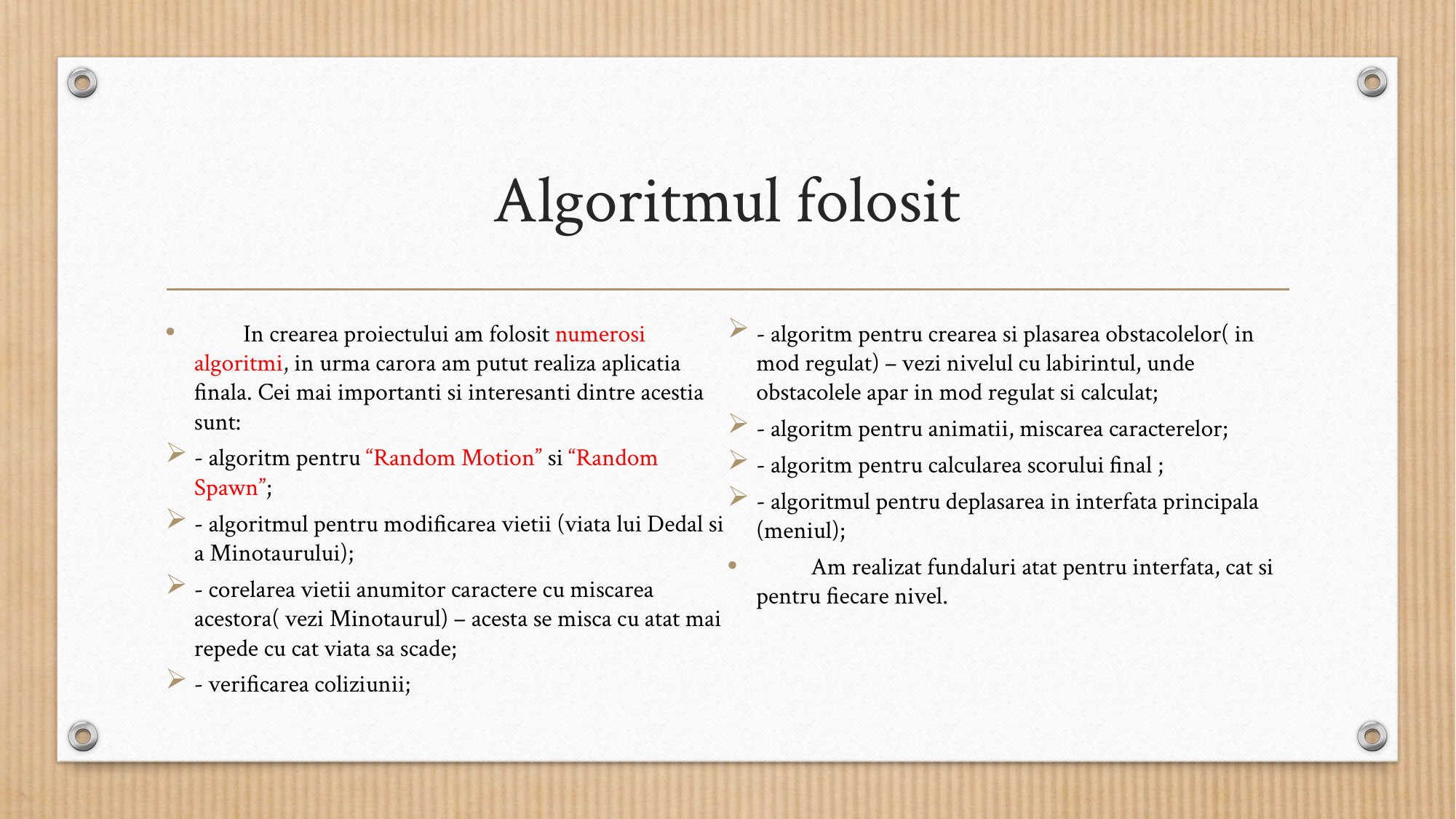

# Algoritmul folosit
         In crearea proiectului am folosit numerosi algoritmi, in urma carora am putut realiza aplicatia finala. Cei mai importanti si interesanti dintre acestia sunt:
- algoritm pentru “Random Motion” si “Random Spawn”;
- algoritmul pentru modificarea vietii (viata lui Dedal si a Minotaurului);
- corelarea vietii anumitor caractere cu miscarea acestora( vezi Minotaurul) – acesta se misca cu atat mai repede cu cat viata sa scade;
- verificarea coliziunii;
- algoritm pentru crearea si plasarea obstacolelor( in mod regulat) – vezi nivelul cu labirintul, unde obstacolele apar in mod regulat si calculat;
- algoritm pentru animatii, miscarea caracterelor;
- algoritm pentru calcularea scorului final ;
- algoritmul pentru deplasarea in interfata principala (meniul);
          Am realizat fundaluri atat pentru interfata, cat si pentru fiecare nivel.